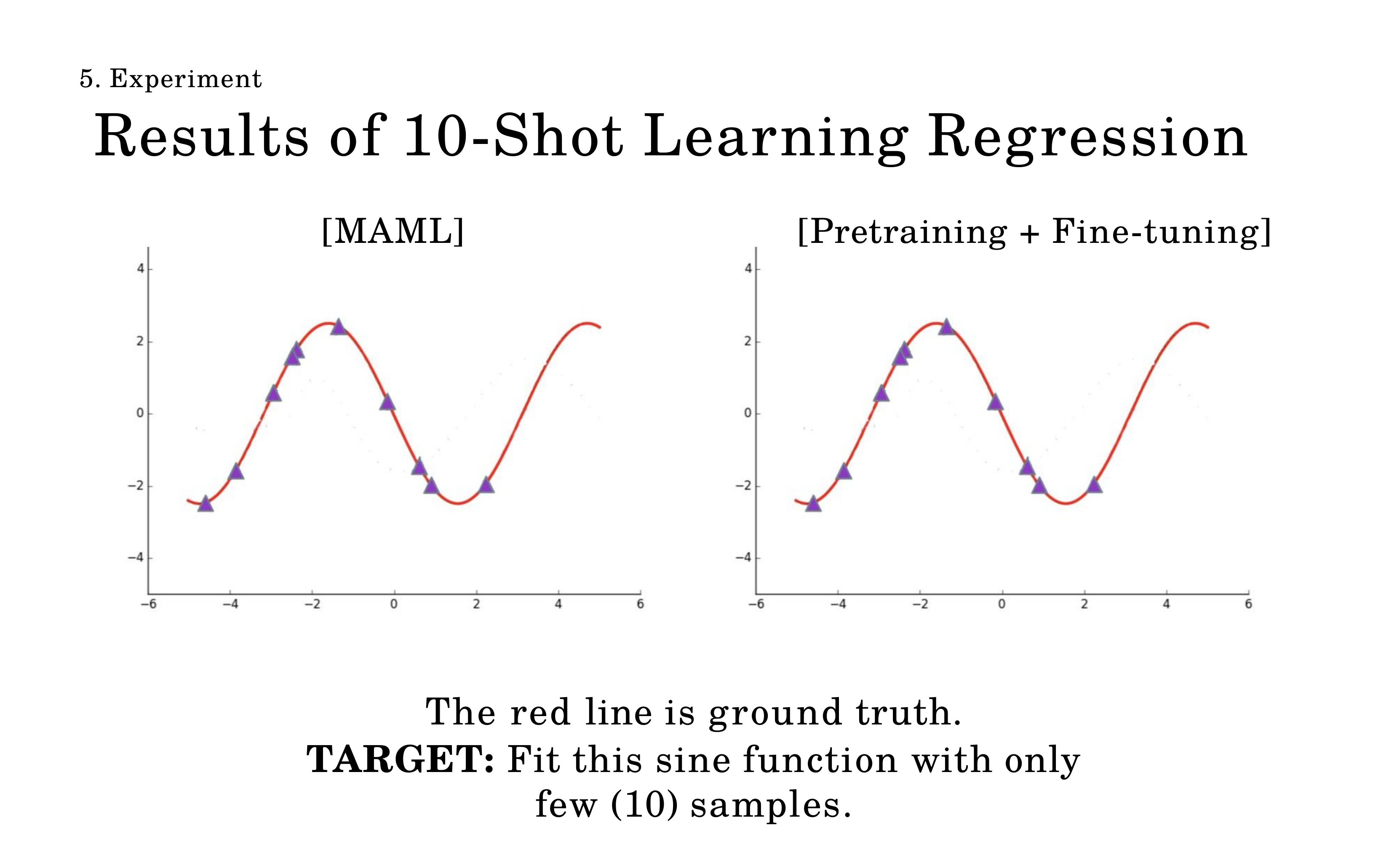

5. Experiment
# Results of 10-Shot Learning Regression
[MAML]	[Pretraining + Fine-tuning]

The red line is ground truth.
TARGET: Fit this sine function with only few (10) samples.